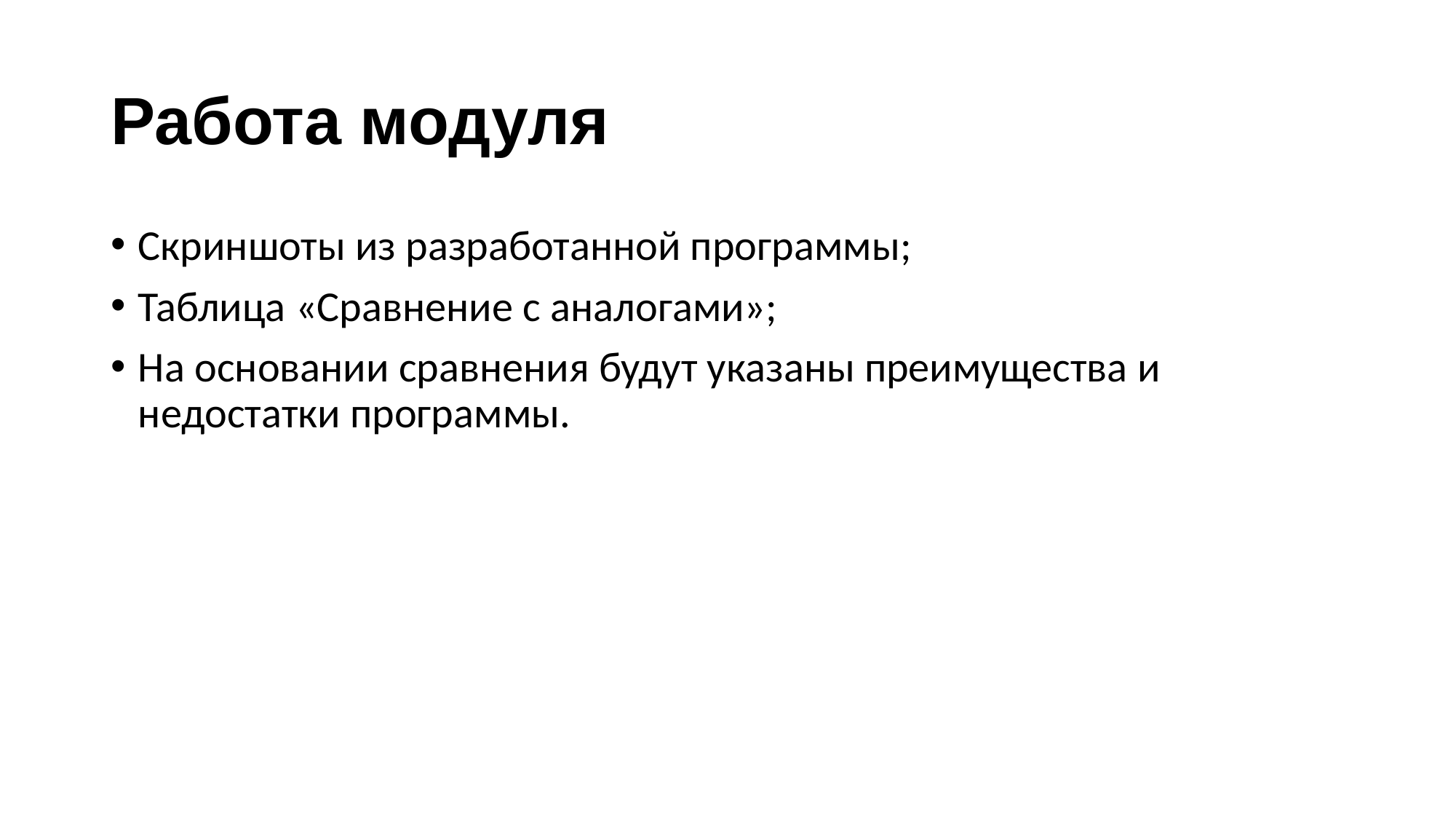

# Работа модуля
Скриншоты из разработанной программы;
Таблица «Сравнение с аналогами»;
На основании сравнения будут указаны преимущества и недостатки программы.